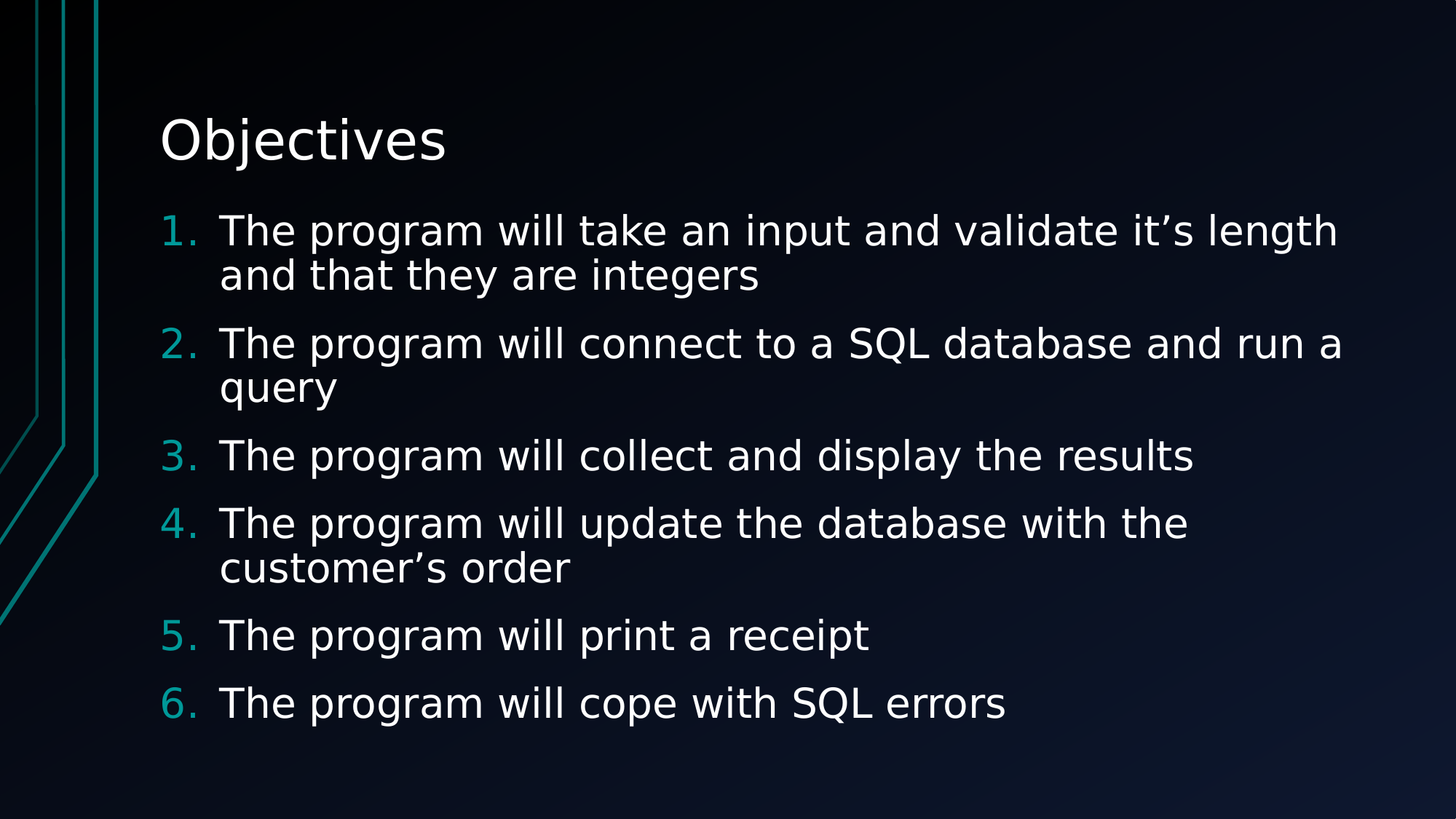

# Objectives
The program will take an input and validate it’s length and that they are integers
The program will connect to a SQL database and run a query
The program will collect and display the results
The program will update the database with the customer’s order
The program will print a receipt
The program will cope with SQL errors